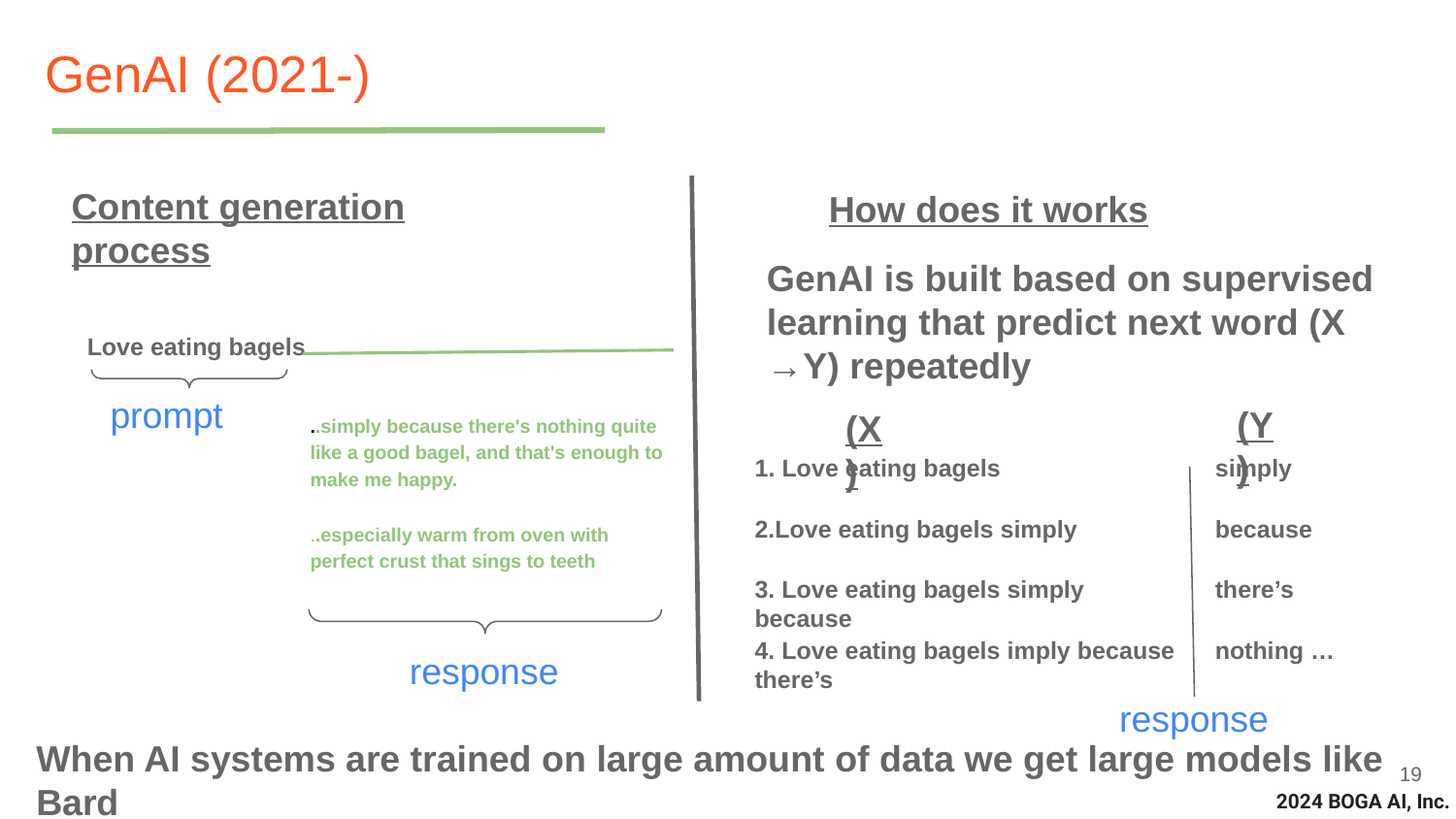

# GenAI (2021-)
Content generation process
How does it works
GenAI is built based on supervised learning that predict next word (X →Y) repeatedly

Love eating bagels
prompt
(Y)
(X)
..simply because there's nothing quite like a good bagel, and that's enough to make me happy.

..especially warm from oven with perfect crust that sings to teeth
simply
1. Love eating bagels

because
2.Love eating bagels simply
there’s
3. Love eating bagels simply because
nothing …
4. Love eating bagels imply because there’s
response
response
When AI systems are trained on large amount of data we get large models like Bard
19
2024 BOGA AI, Inc.